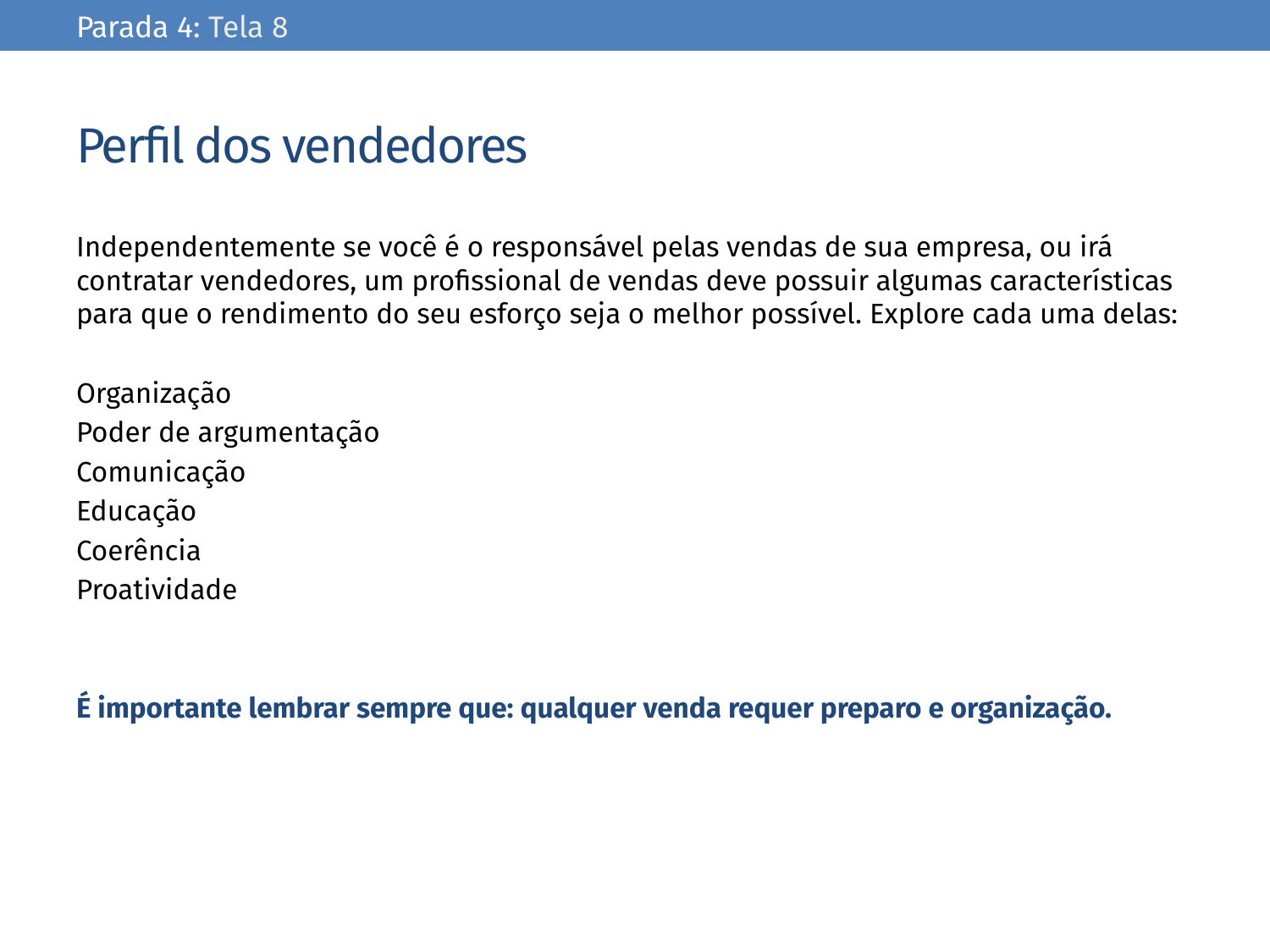

Parada 4: Tela 8
# Perfil dos vendedores
Independentemente se você é o responsável pelas vendas de sua empresa, ou irá contratar vendedores, um profissional de vendas deve possuir algumas características para que o rendimento do seu esforço seja o melhor possível. Explore cada uma delas:

Organização
Poder de argumentação
Comunicação
Educação
Coerência
Proatividade

É importante lembrar sempre que: qualquer venda requer preparo e organização.